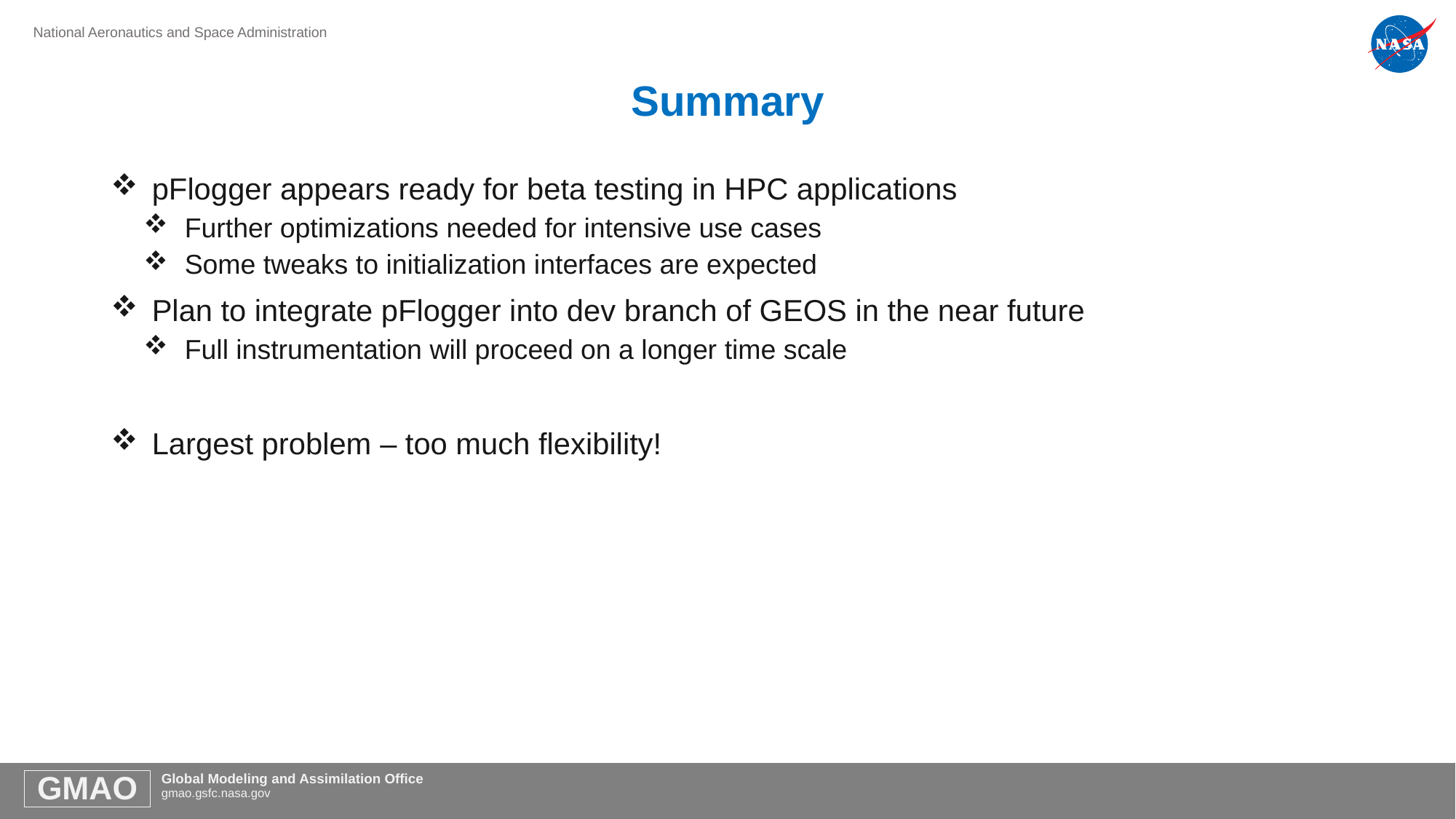

# Summary
pFlogger appears ready for beta testing in HPC applications
Further optimizations needed for intensive use cases
Some tweaks to initialization interfaces are expected
Plan to integrate pFlogger into dev branch of GEOS in the near future
Full instrumentation will proceed on a longer time scale

Largest problem – too much flexibility!